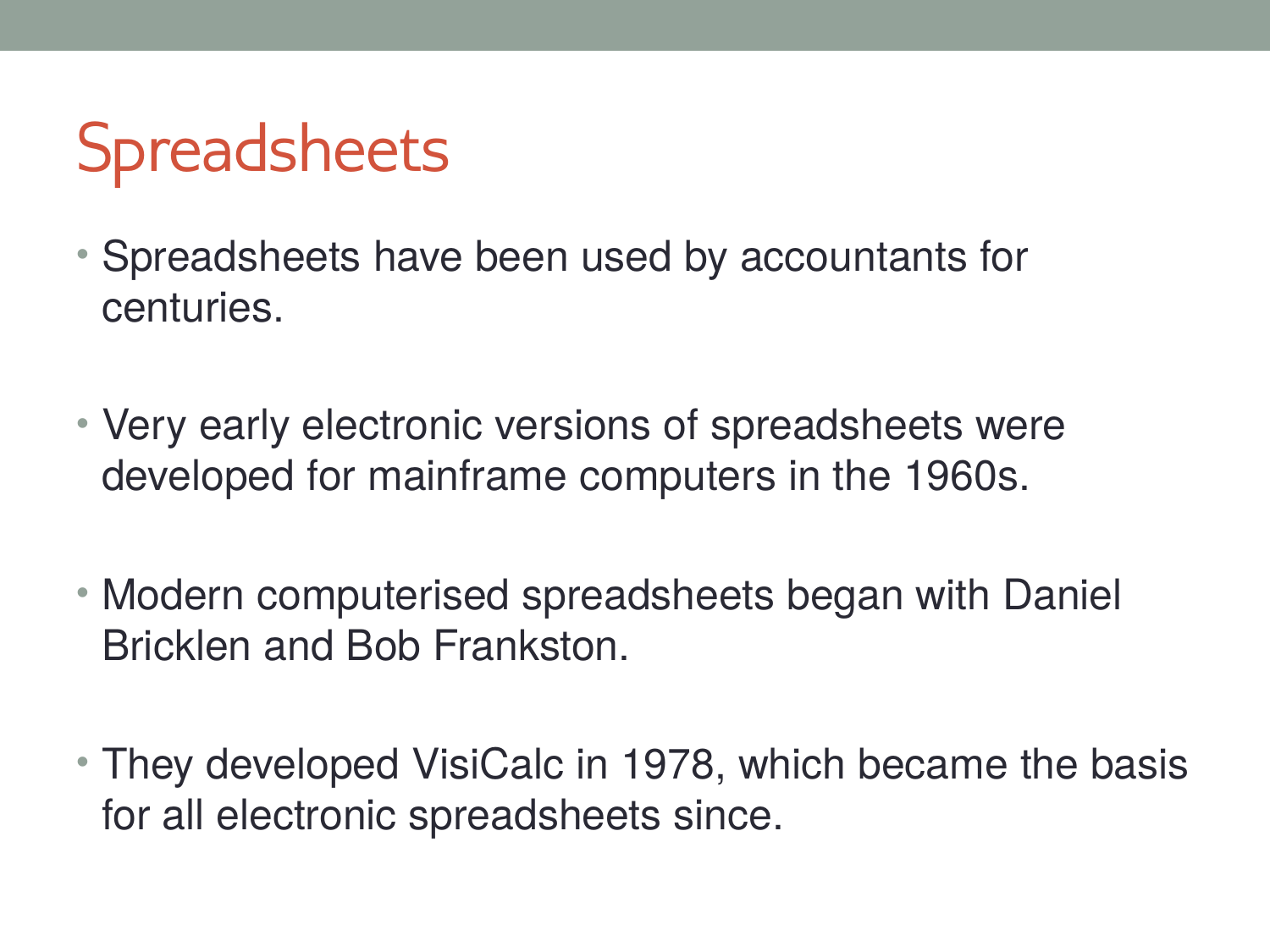

# Spreadsheets
Spreadsheets have been used by accountants for centuries.

Very early electronic versions of spreadsheets were developed for mainframe computers in the 1960s.

Modern computerised spreadsheets began with Daniel Bricklen and Bob Frankston.

They developed VisiCalc in 1978, which became the basis for all electronic spreadsheets since.